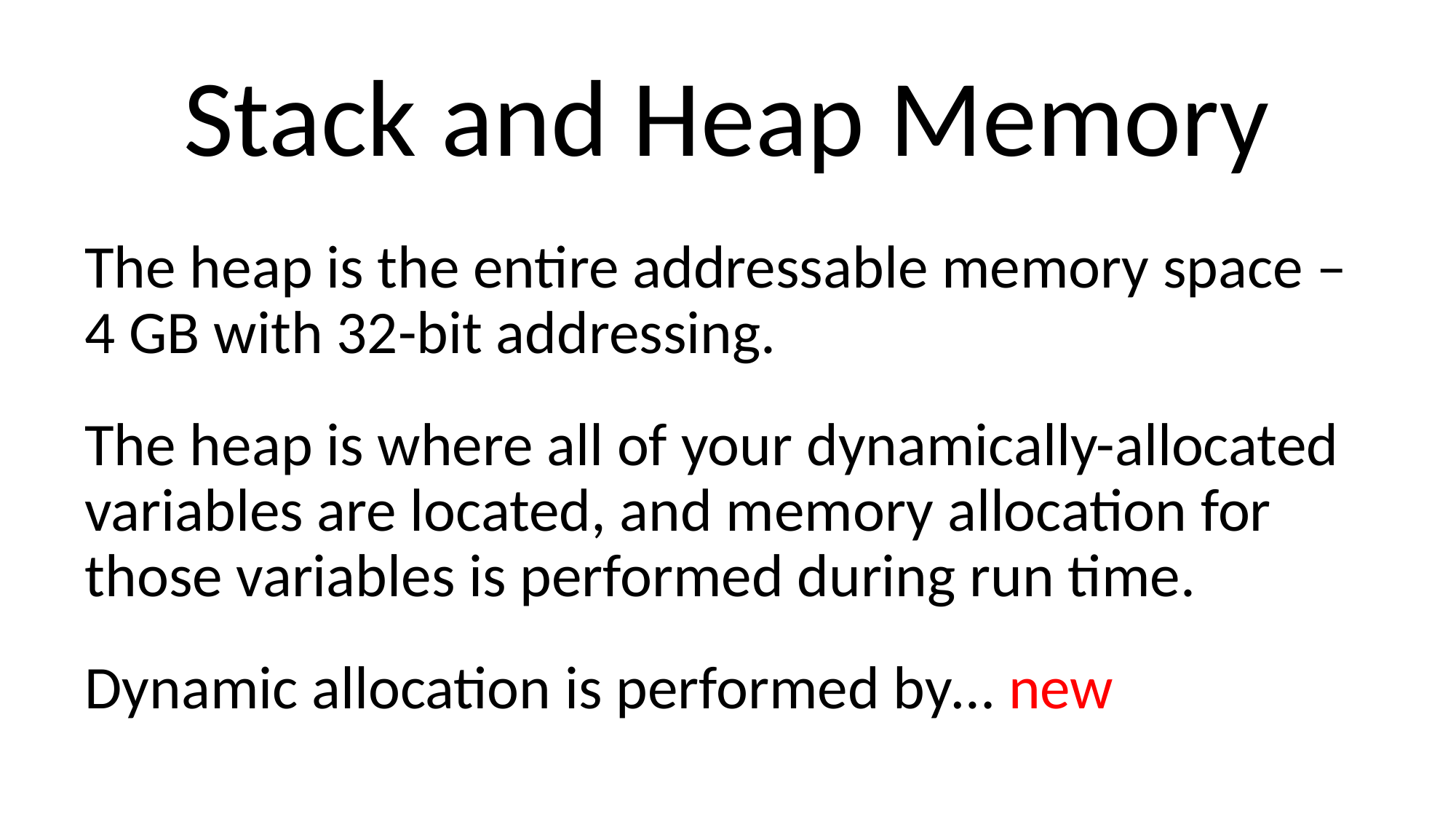

# Stack and Heap Memory
The heap is the entire addressable memory space – 4 GB with 32-bit addressing.

The heap is where all of your dynamically-allocated variables are located, and memory allocation for those variables is performed during run time.

Dynamic allocation is performed by… new